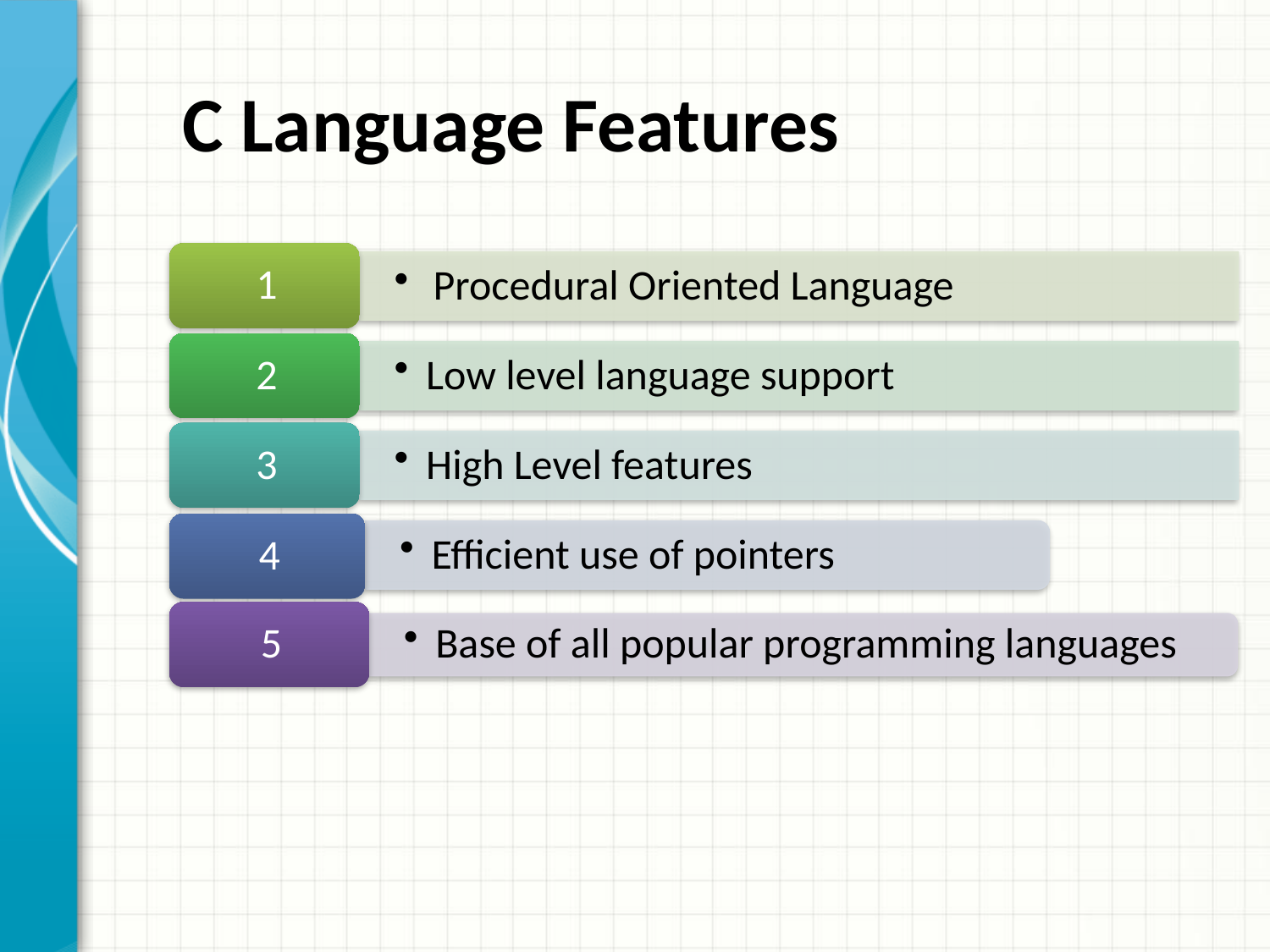

# C Language Features
Procedural Oriented Language
1
Low level language support
2
High Level features
3
Efficient use of pointers
4
Base of all popular programming languages
5